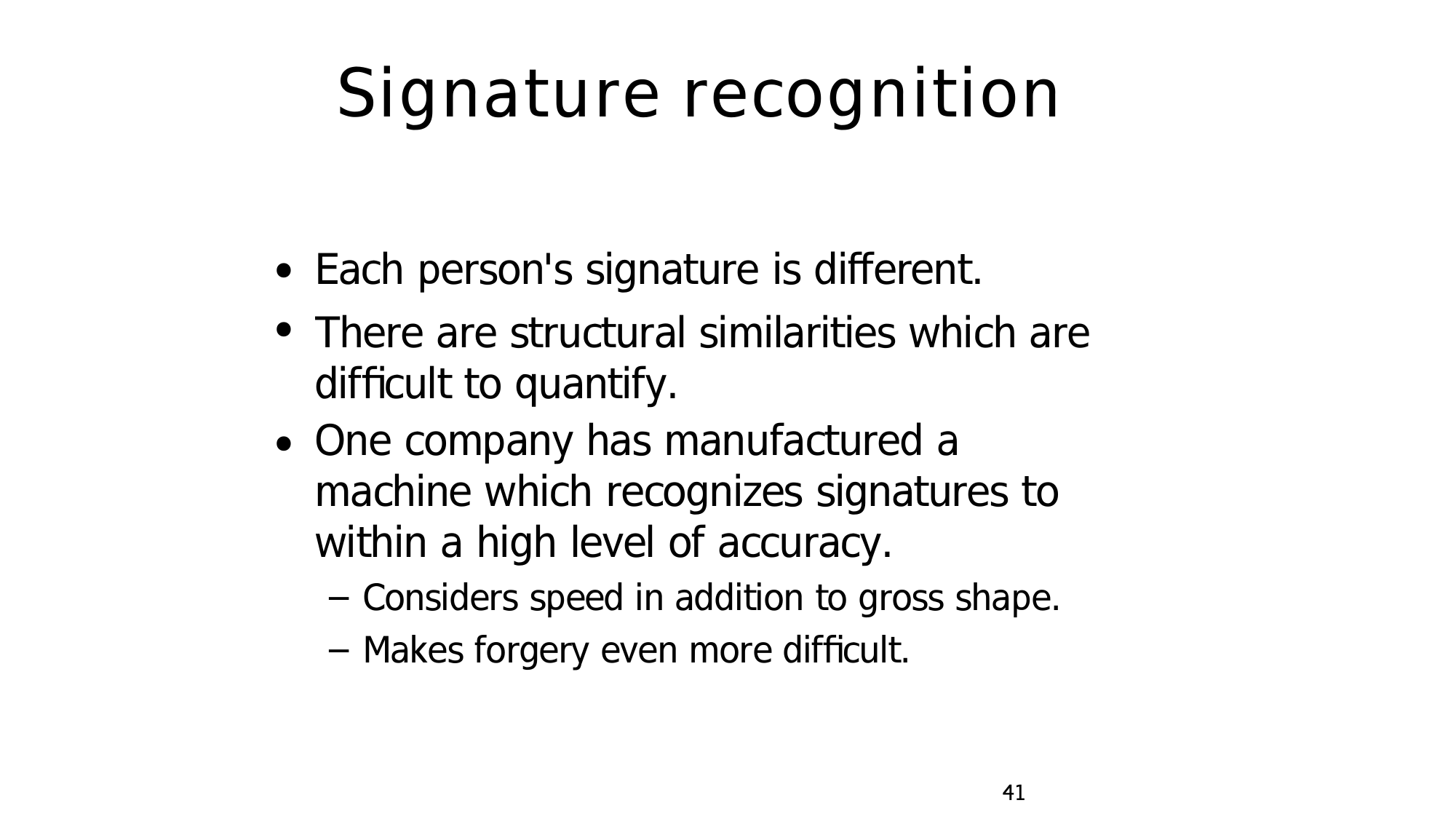

Signature
recognition
•
•
Each person's signature is different.
There are structural similarities which are difficult to quantify.
One company has manufactured a machine which recognizes signatures to within a high level of accuracy.
– Considers speed in addition to gross shape.
– Makes forgery even more difficult.
•
41